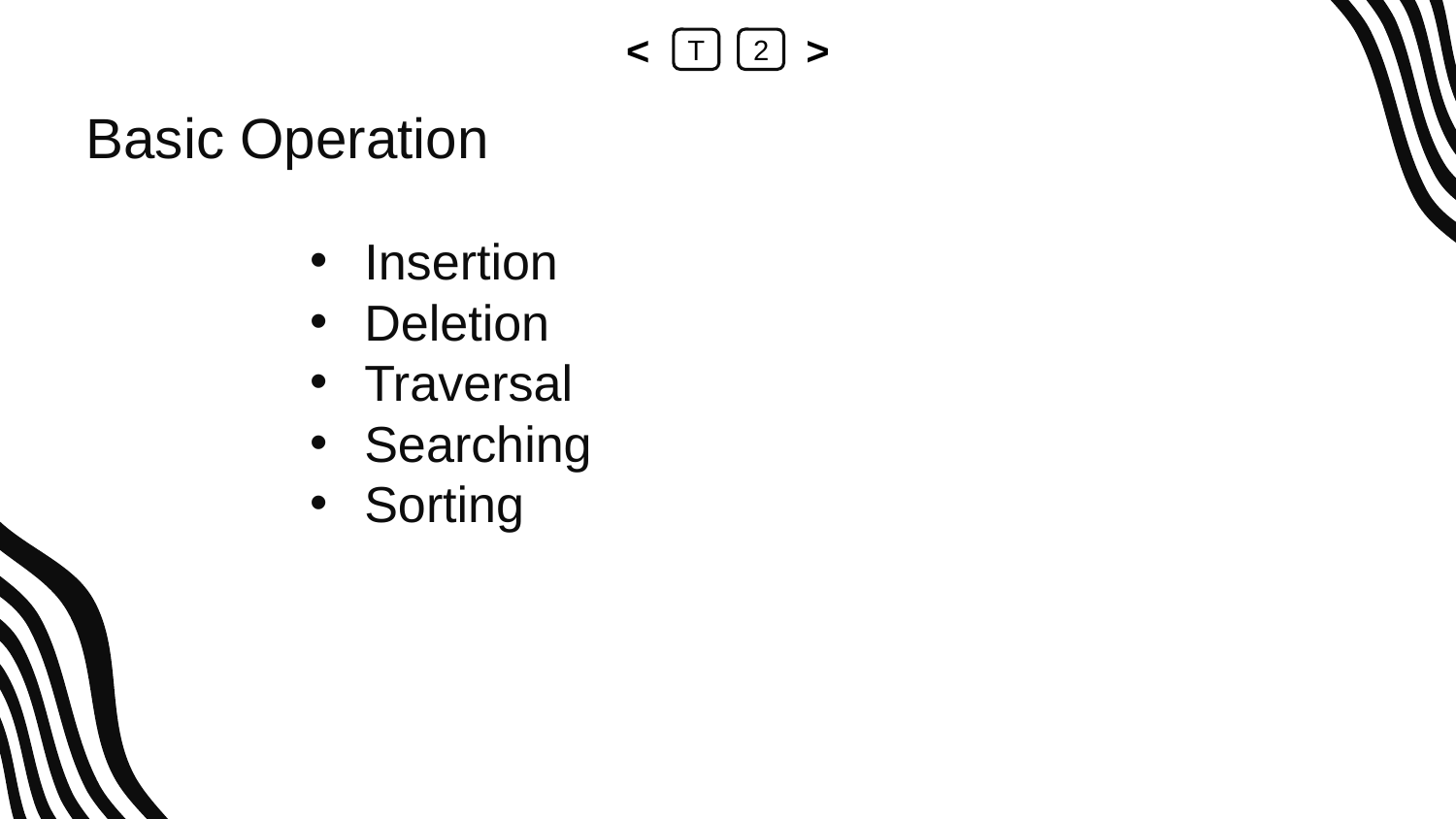

<
T
2
>
# Basic Operation
Insertion
Deletion
Traversal
Searching
Sorting